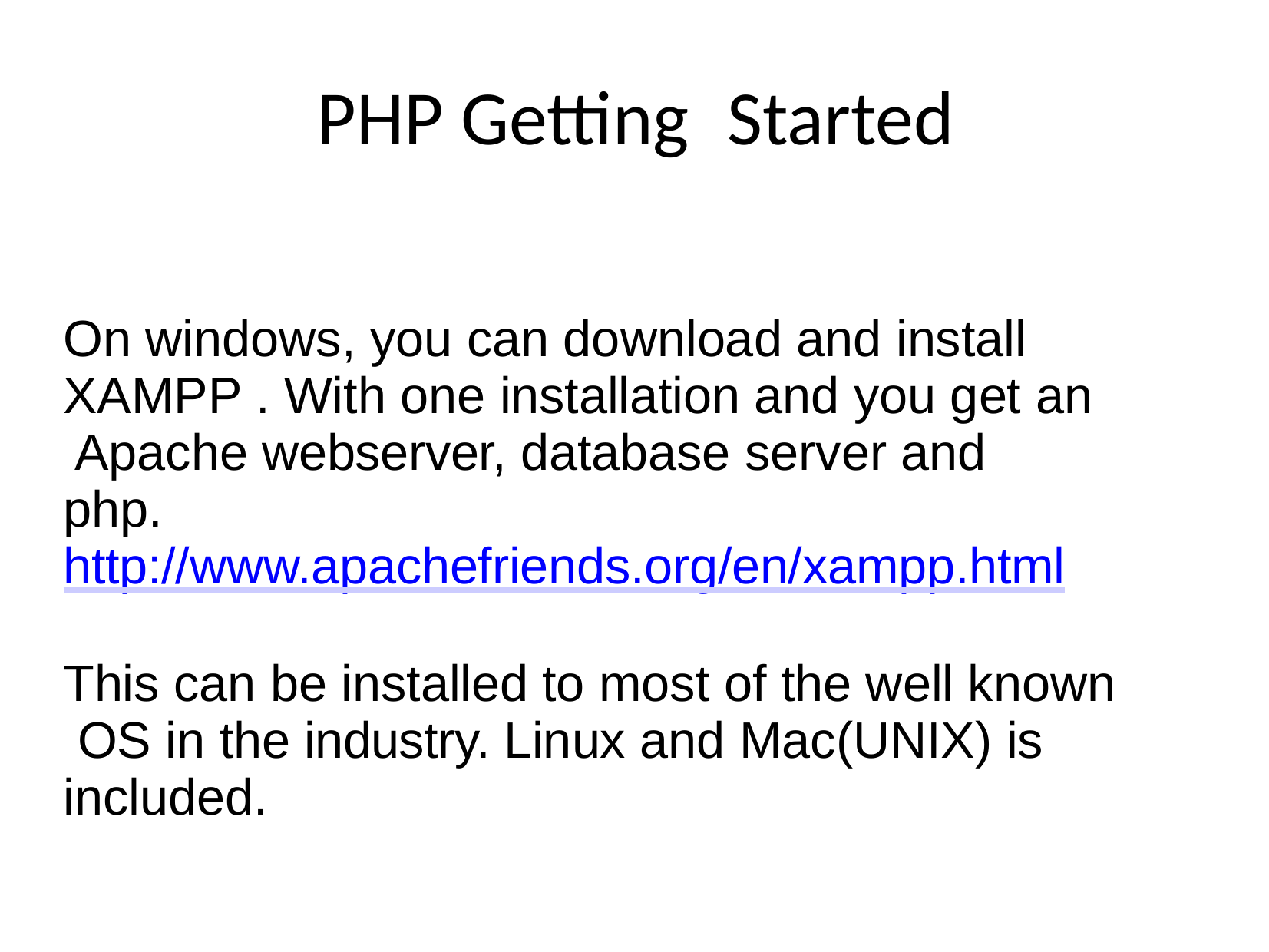

# PHP Getting	Started
On windows, you can download and install  XAMPP . With one installation and you get an  Apache webserver, database server and php.  http://www.apachefriends.org/en/xampp.html

This can be installed to most of the well known  OS in the industry. Linux and Mac(UNIX) is  included.